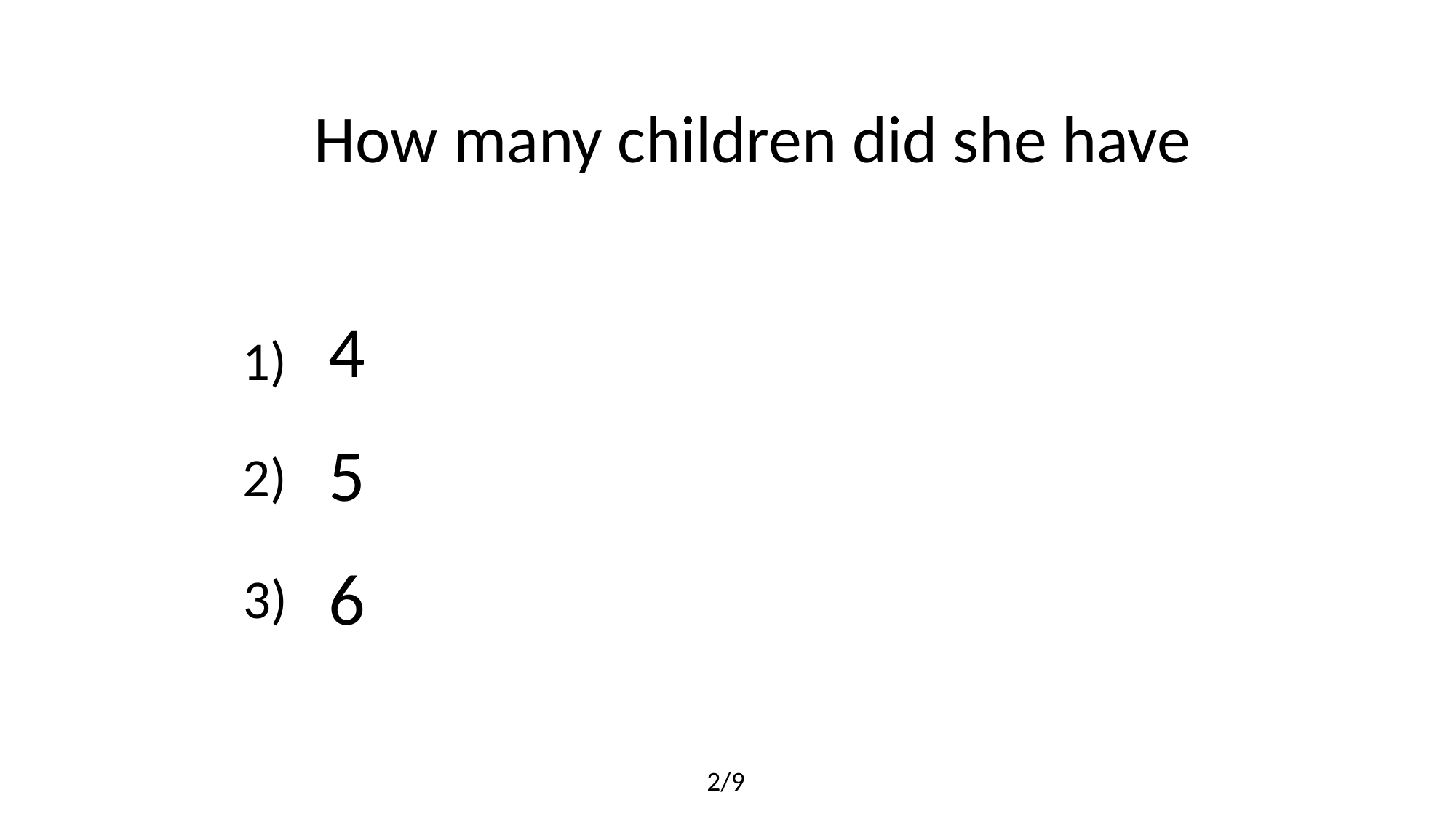

# How many children did she have
4
1)
5
2)
6
3)
2/9